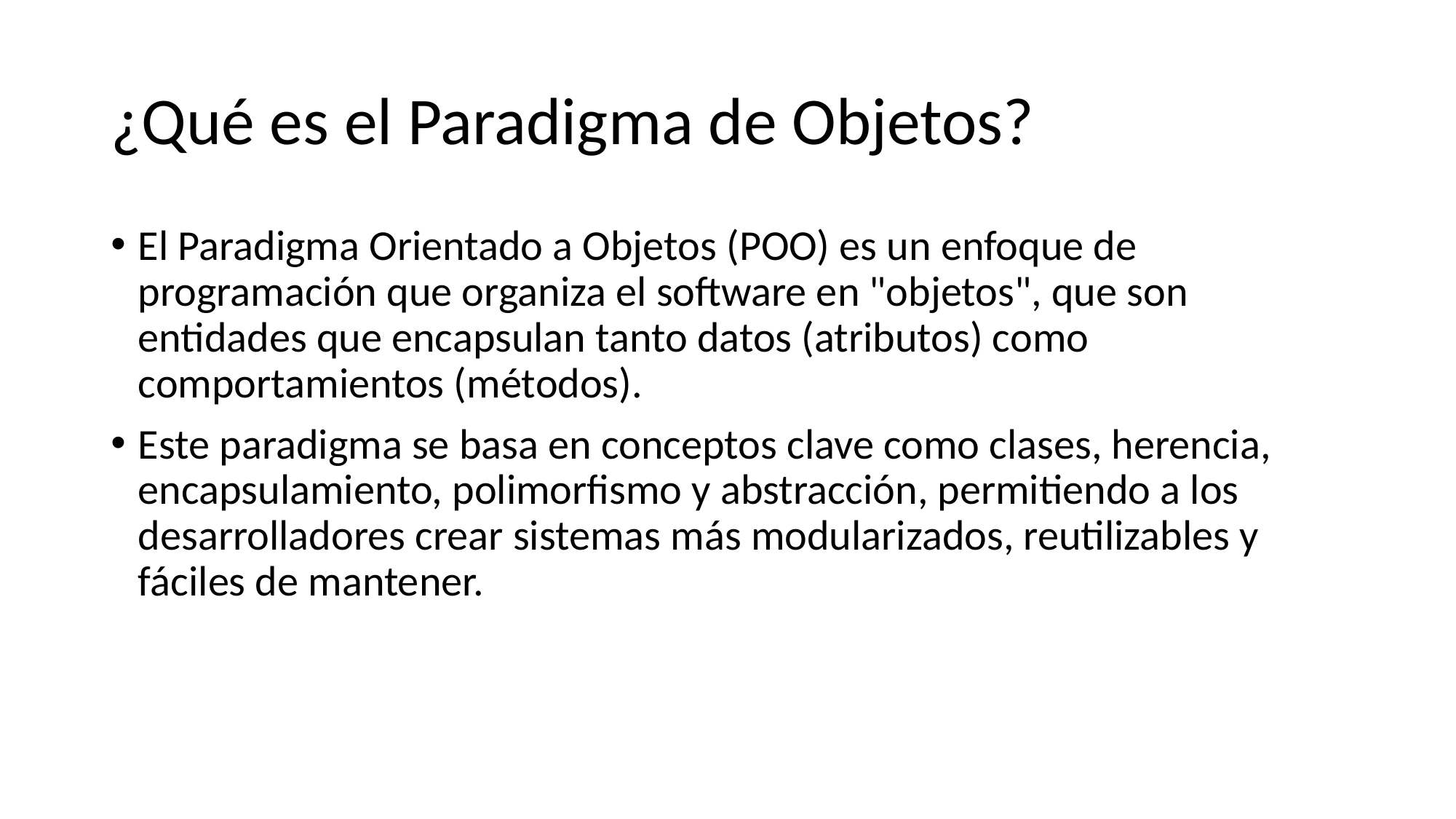

# ¿Qué es el Paradigma de Objetos?
El Paradigma Orientado a Objetos (POO) es un enfoque de programación que organiza el software en "objetos", que son entidades que encapsulan tanto datos (atributos) como comportamientos (métodos).
Este paradigma se basa en conceptos clave como clases, herencia, encapsulamiento, polimorfismo y abstracción, permitiendo a los desarrolladores crear sistemas más modularizados, reutilizables y fáciles de mantener.